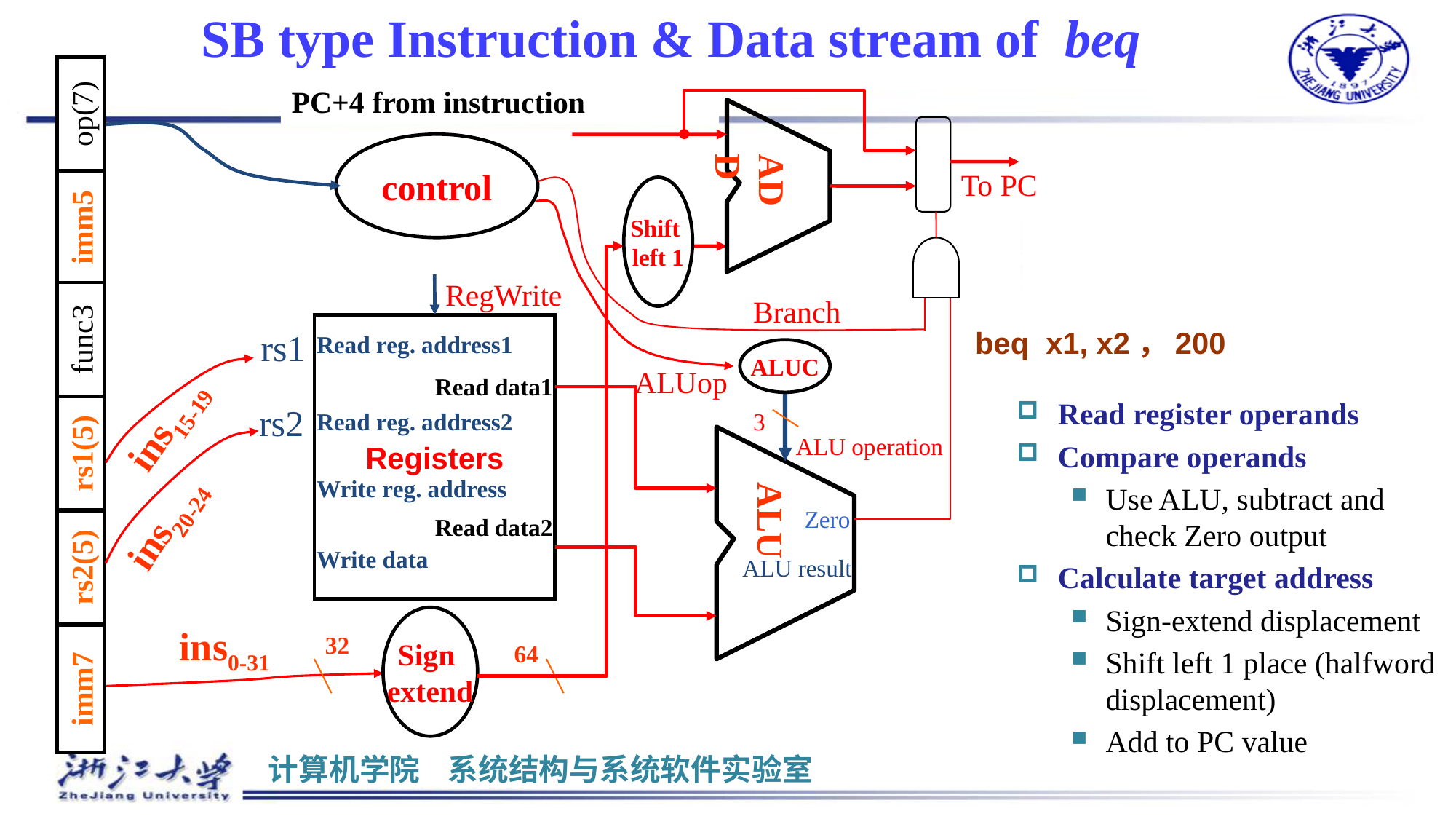

# SB type Instruction & Data stream of  beq
op(7)
imm5
func3
rs1(5)
rs2(5)
imm7
PC+4 from instruction

control

ADD
To PC

Shift
left 1

RegWrite

Branch
Registers
beq  x1, x2，200
rs1
Read reg. address1
ALUC

ALUop
Read data1
ins15-19
Read register operands
Compare operands
Use ALU, subtract and check Zero output
Calculate target address
Sign-extend displacement
Shift left 1 place (halfword displacement)
Add to PC value

rs2
Read reg. address2
3

ALU operation

Write reg. address
ALU
ins20-24
Zero
Read data2
Write data
ALU result
Sign
extend
ins0-31
32
64